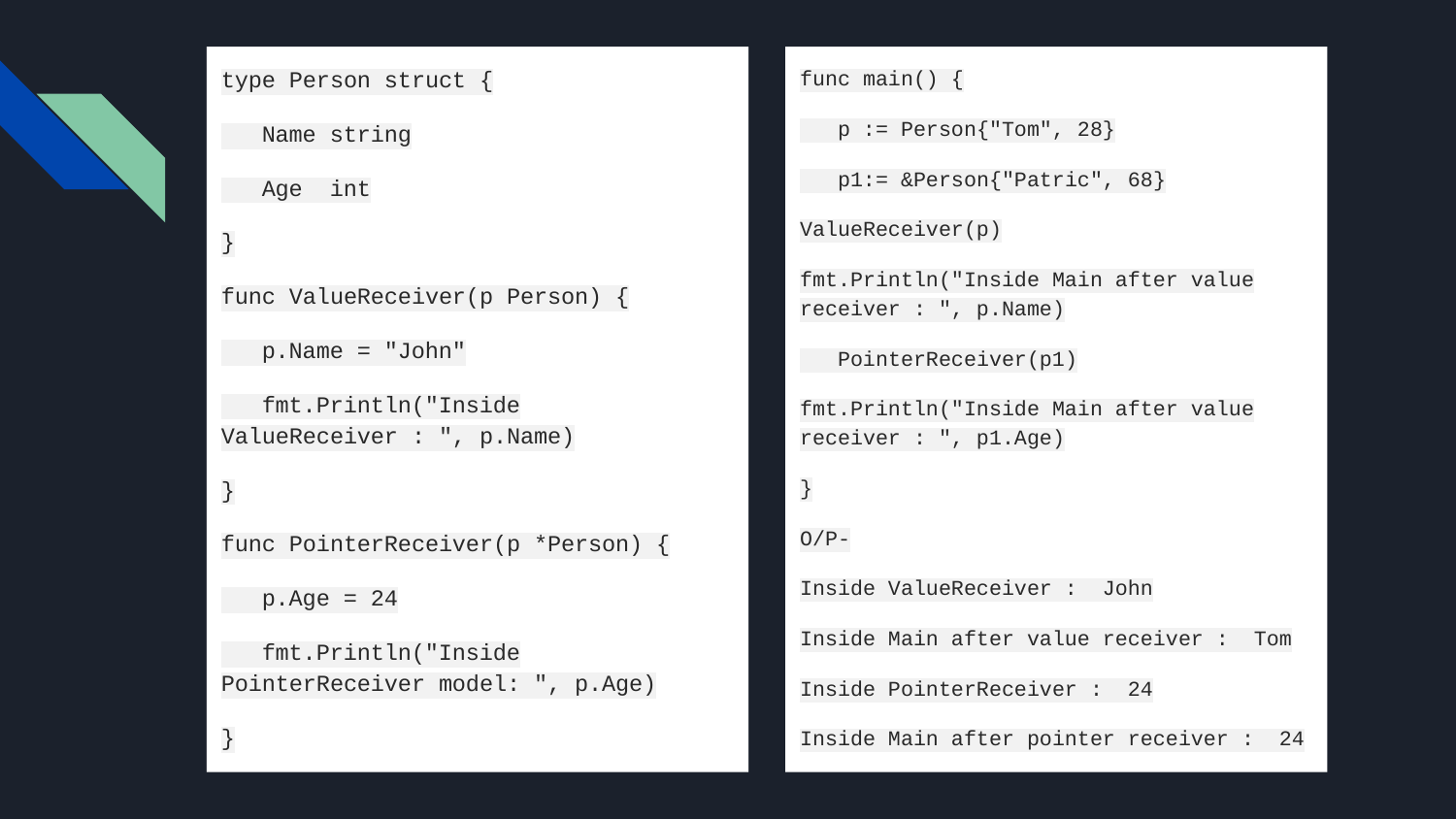

func main() {
   p := Person{"Tom", 28}
   p1:= &Person{"Patric", 68}
ValueReceiver(p)
fmt.Println("Inside Main after value receiver : ", p.Name)
   PointerReceiver(p1)
fmt.Println("Inside Main after value receiver : ", p1.Age)
}
O/P-
Inside ValueReceiver :  John
Inside Main after value receiver :  Tom
Inside PointerReceiver :  24
Inside Main after pointer receiver :  24
type Person struct {
   Name string
   Age  int
}
func ValueReceiver(p Person) {
   p.Name = "John"
   fmt.Println("Inside ValueReceiver : ", p.Name)
}
func PointerReceiver(p *Person) {
   p.Age = 24
   fmt.Println("Inside PointerReceiver model: ", p.Age)
}